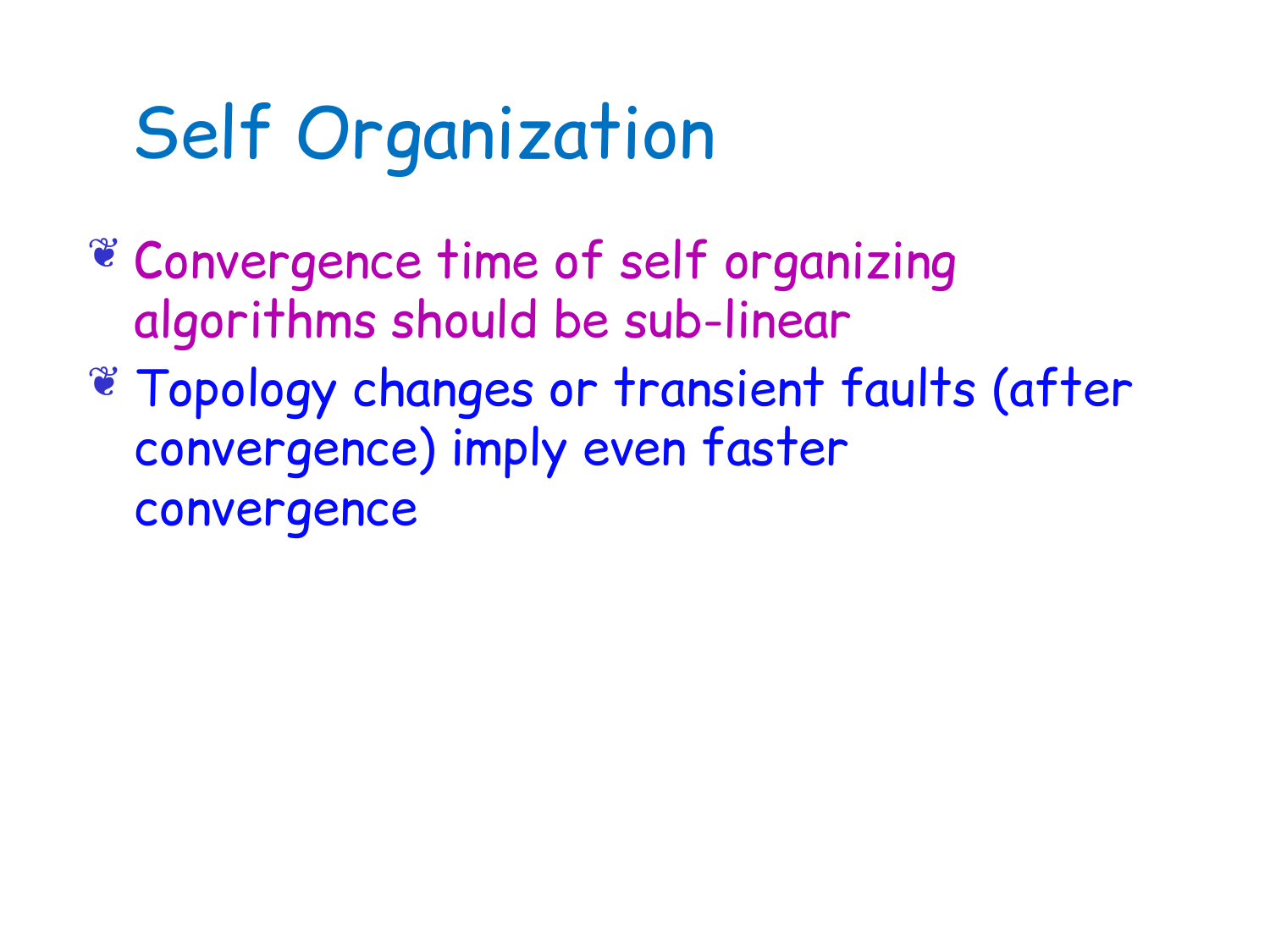

# Self Organization
Convergence time of self organizing algorithms should be sub-linear
Topology changes or transient faults (after convergence) imply even faster convergence